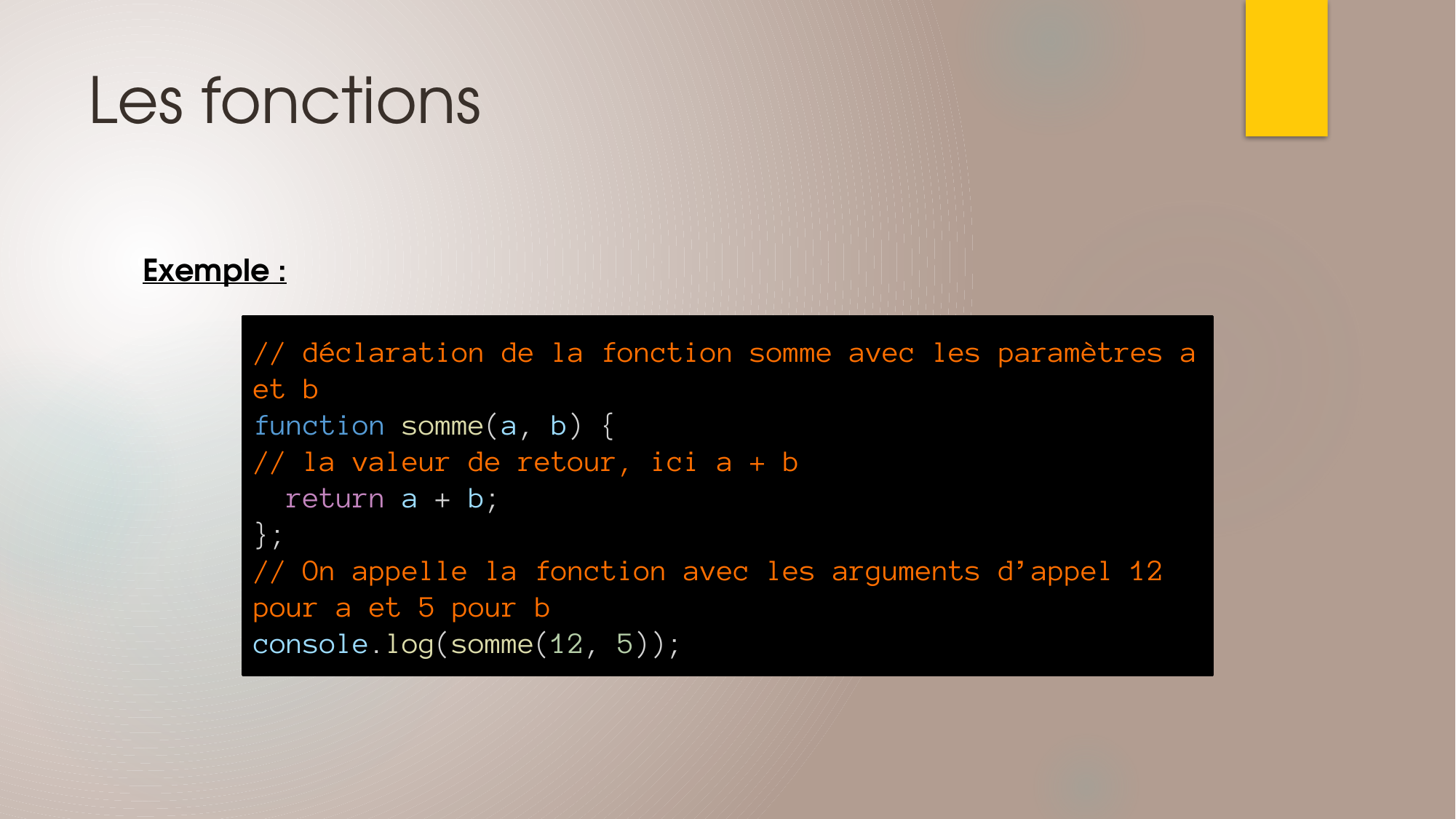

# Les fonctions
Exemple :

// déclaration de la fonction somme avec les paramètres a et b
function somme(a, b) {
// la valeur de retour, ici a + b
  return a + b;
};
// On appelle la fonction avec les arguments d’appel 12 pour a et 5 pour b
console.log(somme(12, 5));